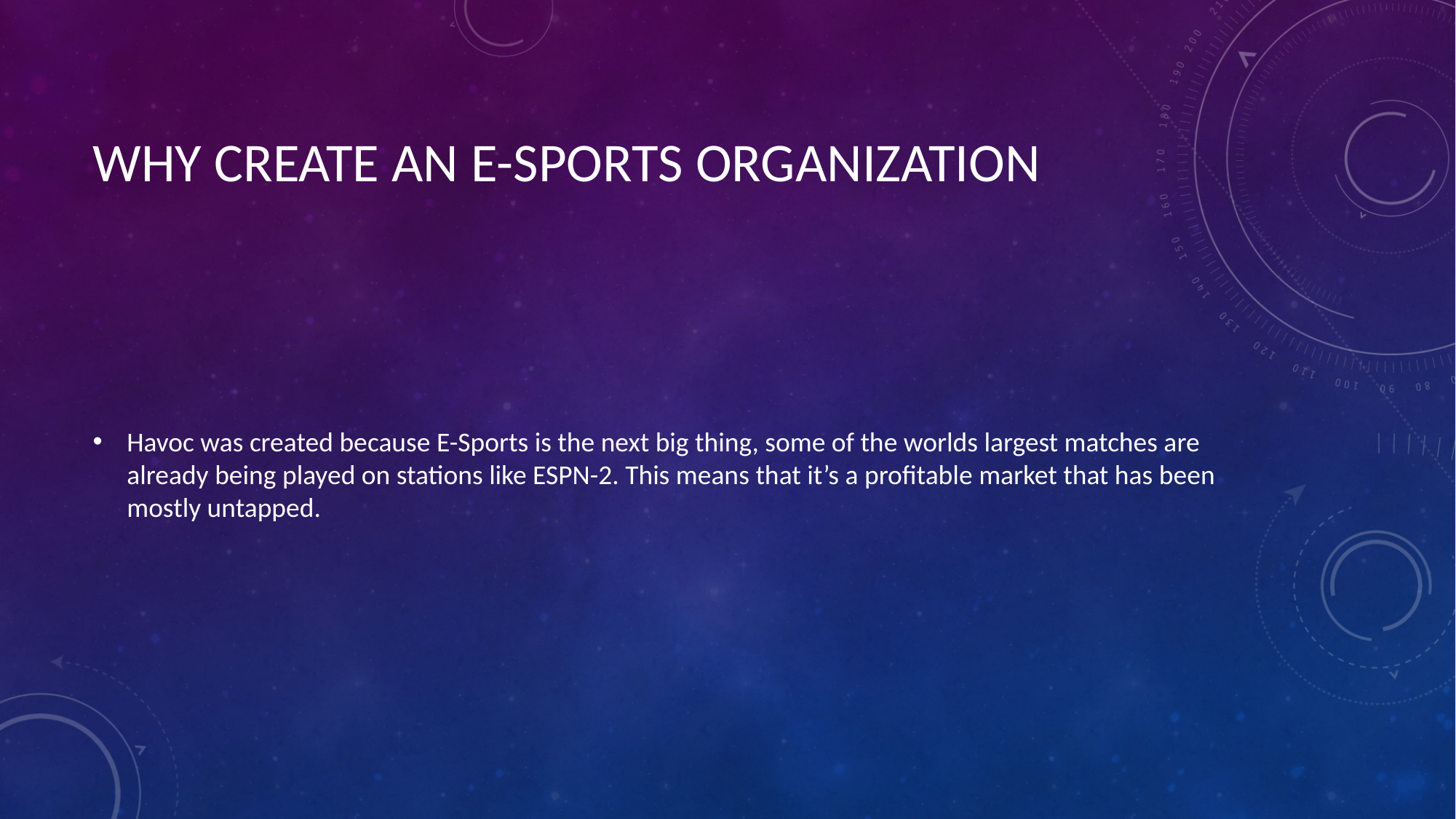

# Why create an E-sports organization
Havoc was created because E-Sports is the next big thing, some of the worlds largest matches are already being played on stations like ESPN-2. This means that it’s a profitable market that has been mostly untapped.